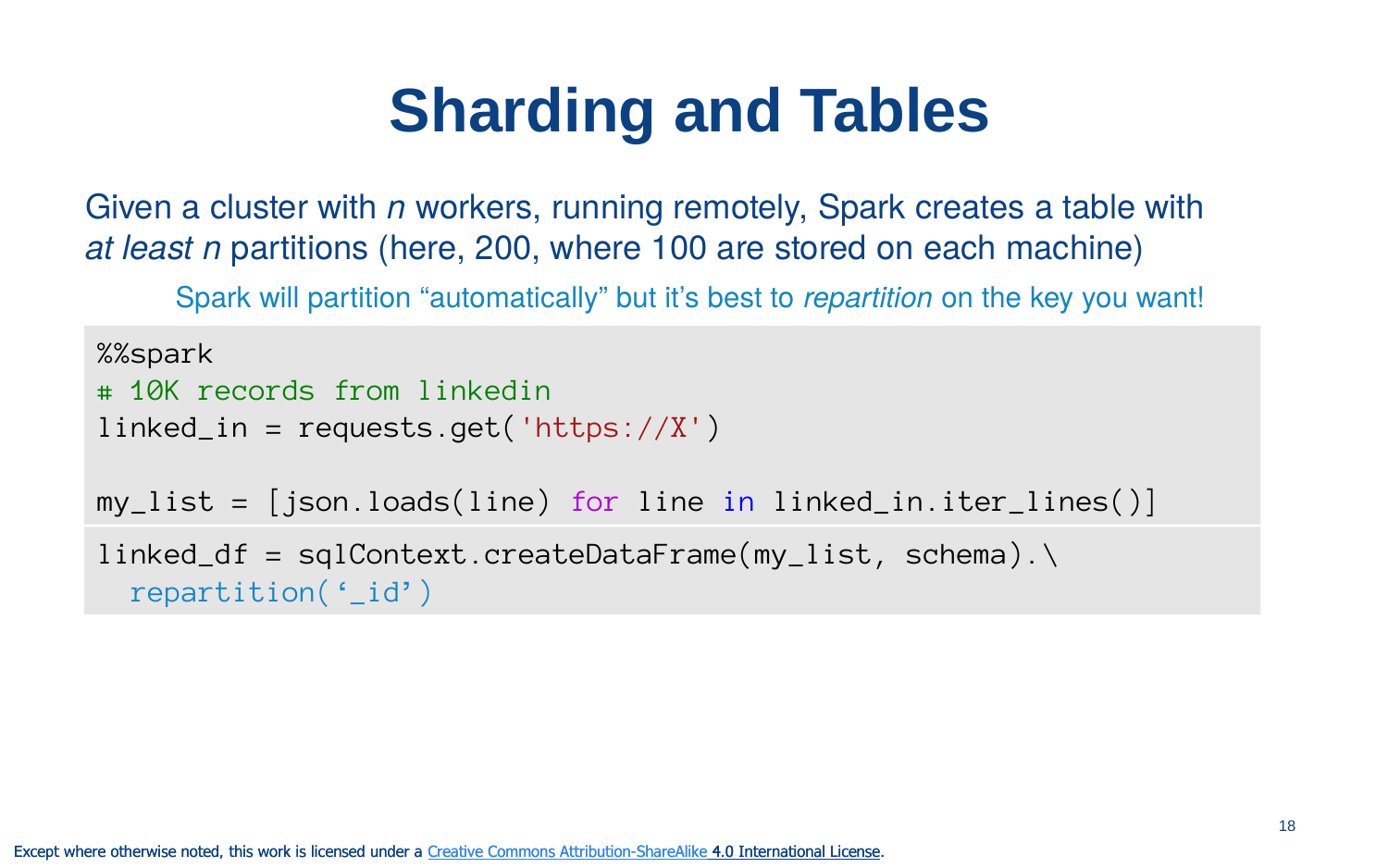

# Sharding and Tables
Given a cluster with n workers, running remotely, Spark creates a table with
at least n partitions (here, 200, where 100 are stored on each machine)
Spark will partition “automatically” but it’s best to repartition on the key you want!
%%spark
# 10K records from linkedin
linked_in = requests.get('https://X')
my_list = [json.loads(line) for line in linked_in.iter_lines()]
linked_df = sqlContext.createDataFrame(my_list, schema).\
  repartition(‘_id’)
18